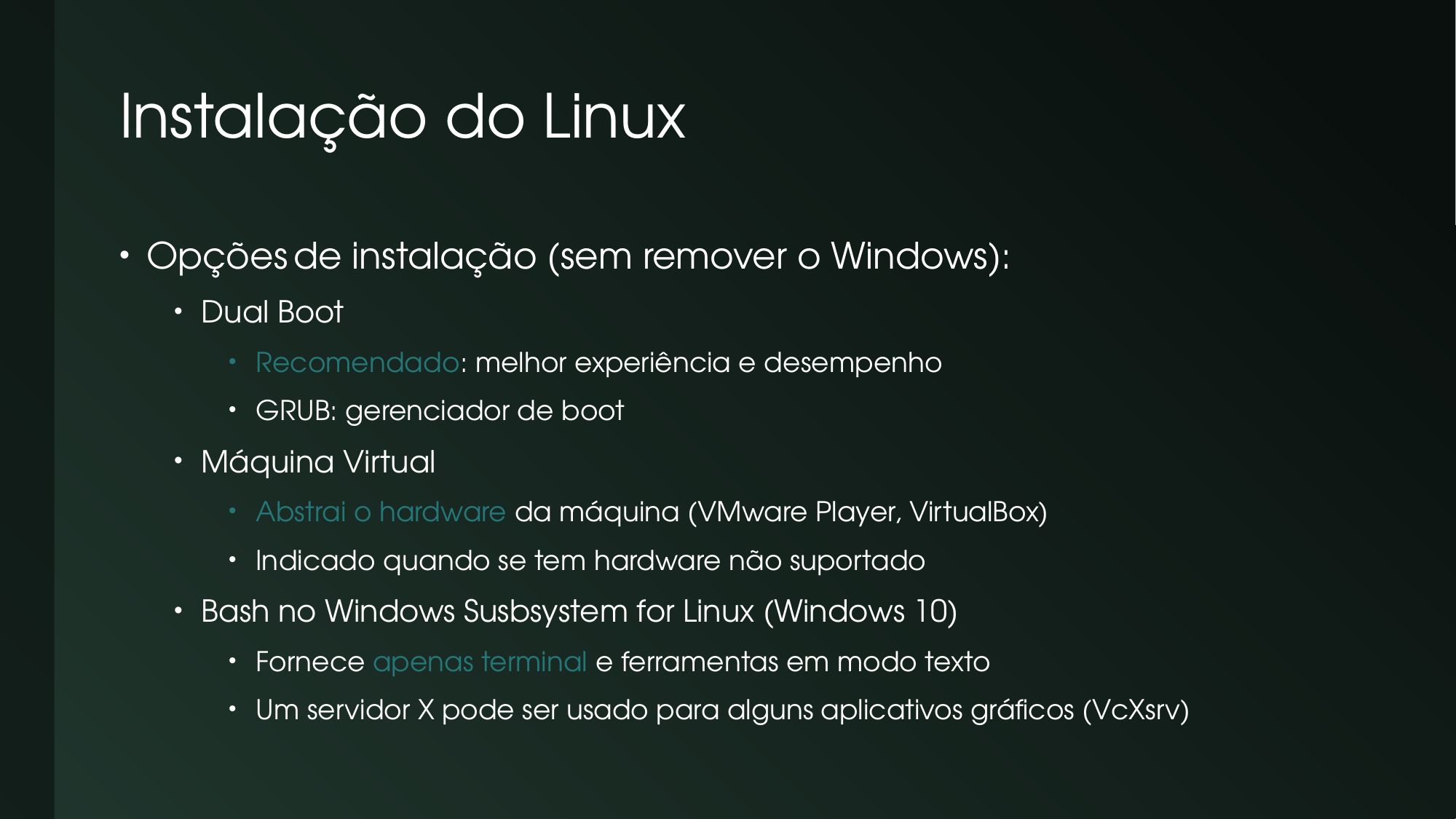

# Instalação do Linux
Opções de instalação (sem remover o Windows):
Dual Boot
Recomendado: melhor experiência e desempenho
GRUB: gerenciador de boot
Máquina Virtual
Abstrai o hardware da máquina (VMware Player, VirtualBox)
Indicado quando se tem hardware não suportado
Bash no Windows Susbsystem for Linux (Windows 10)
Fornece apenas terminal e ferramentas em modo texto
Um servidor X pode ser usado para alguns aplicativos gráficos (VcXsrv)